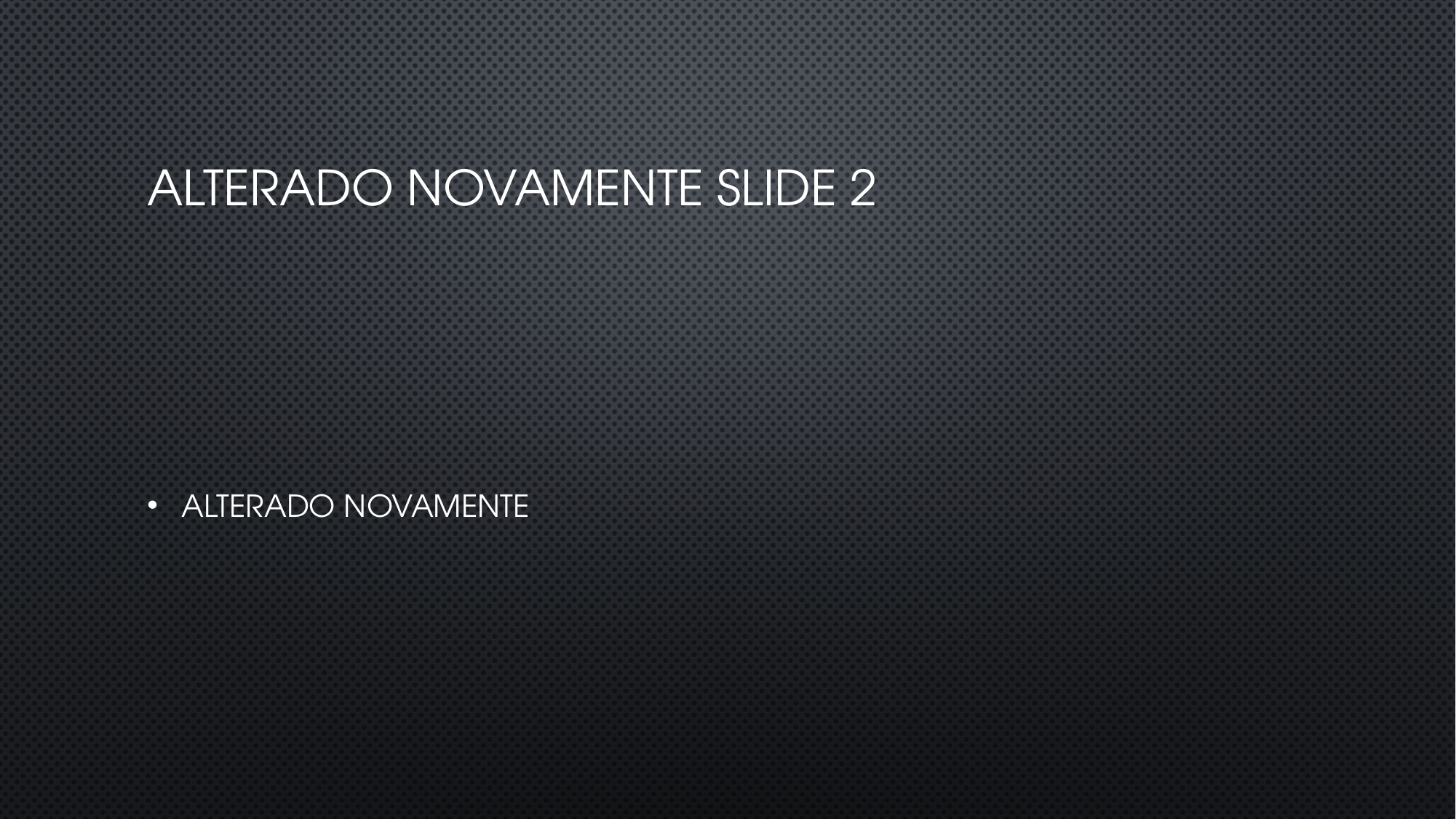

# Alterado novamente slide 2
Alterado novamente